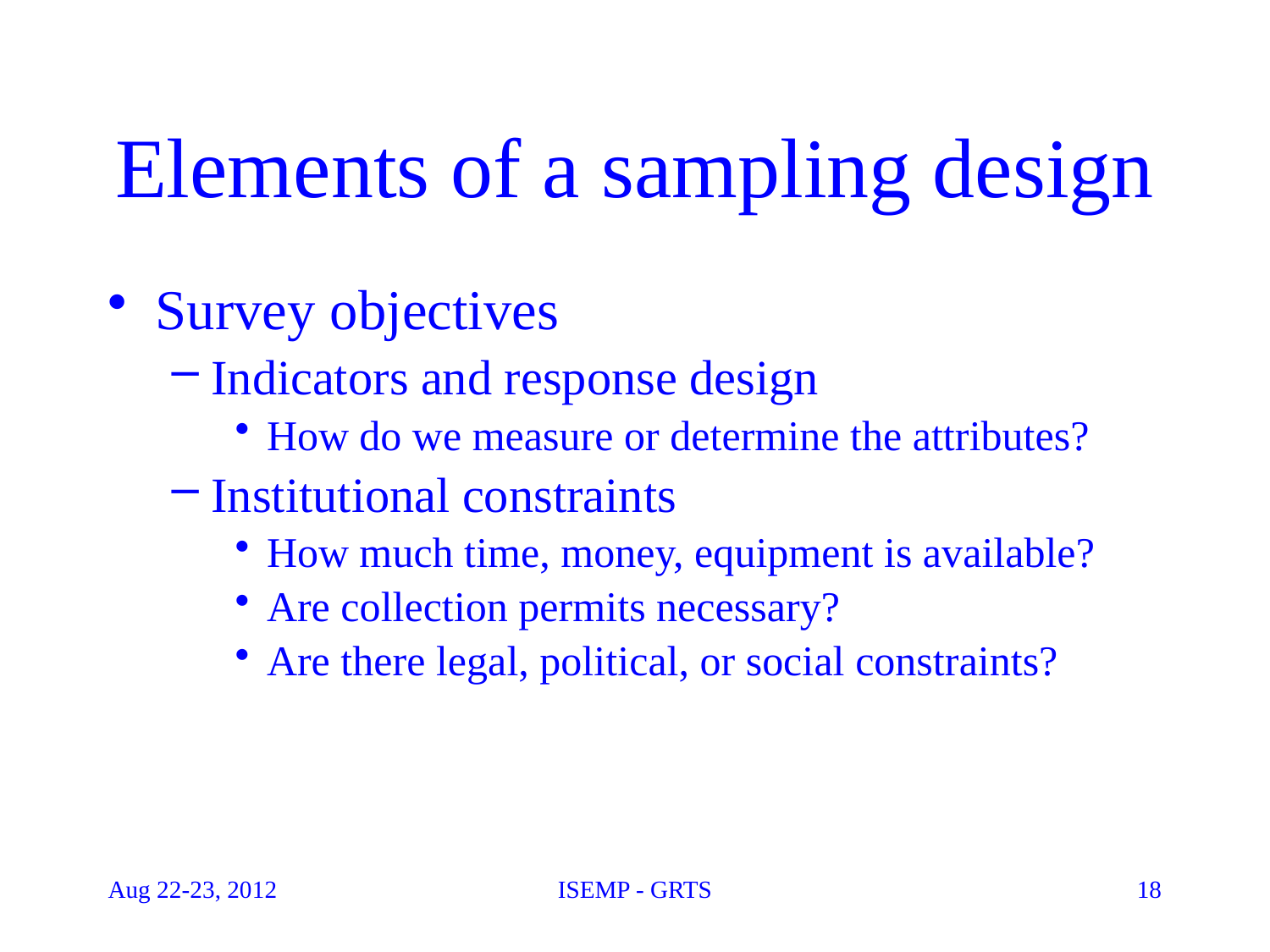

# Elements of a sampling design
Survey objectives
Indicators and response design
How do we measure or determine the attributes?
Institutional constraints
How much time, money, equipment is available?
Are collection permits necessary?
Are there legal, political, or social constraints?
Aug 22-23, 2012
ISEMP - GRTS
18